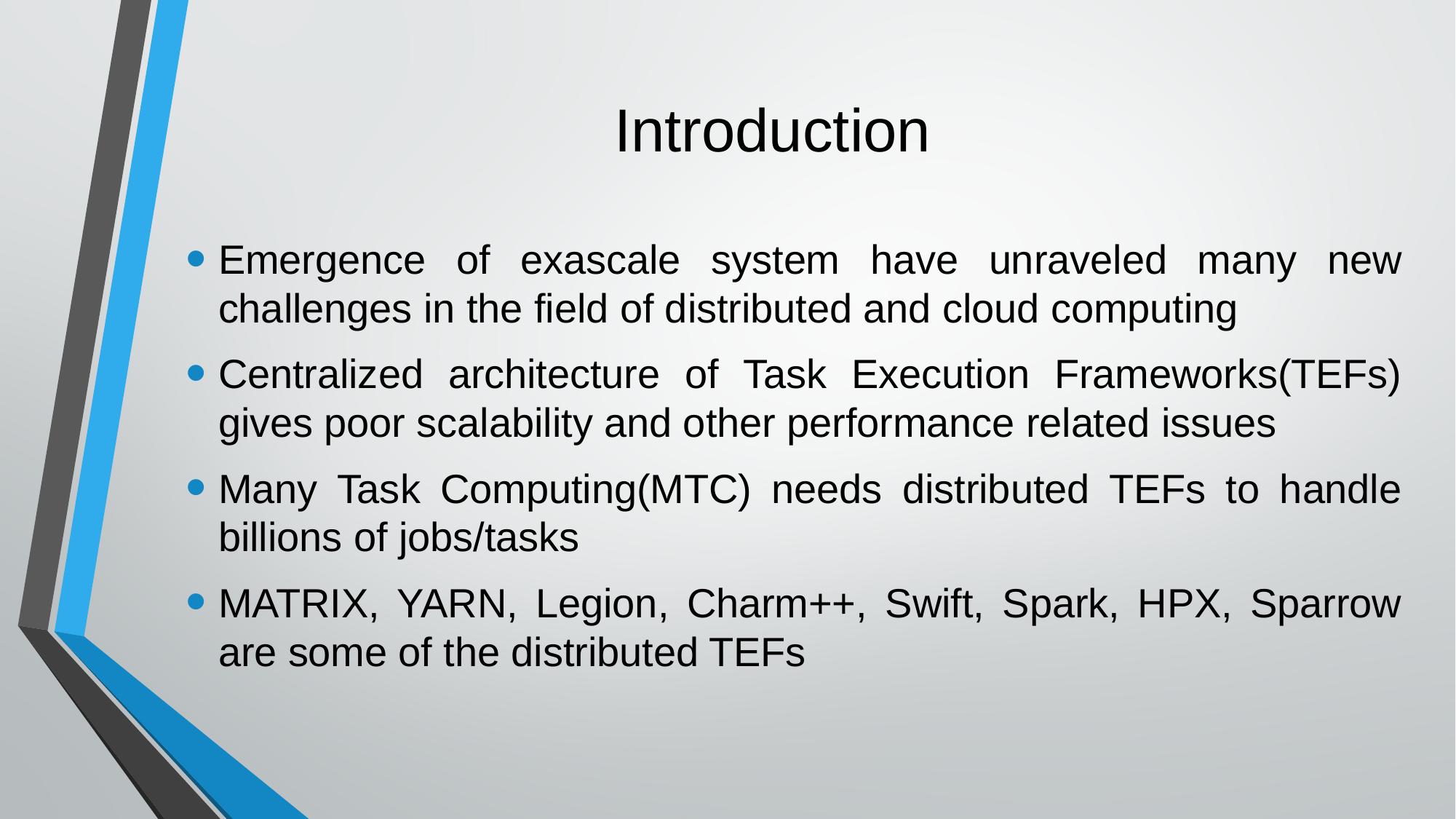

# Introduction
Emergence of exascale system have unraveled many new challenges in the field of distributed and cloud computing
Centralized architecture of Task Execution Frameworks(TEFs) gives poor scalability and other performance related issues
Many Task Computing(MTC) needs distributed TEFs to handle billions of jobs/tasks
MATRIX, YARN, Legion, Charm++, Swift, Spark, HPX, Sparrow are some of the distributed TEFs